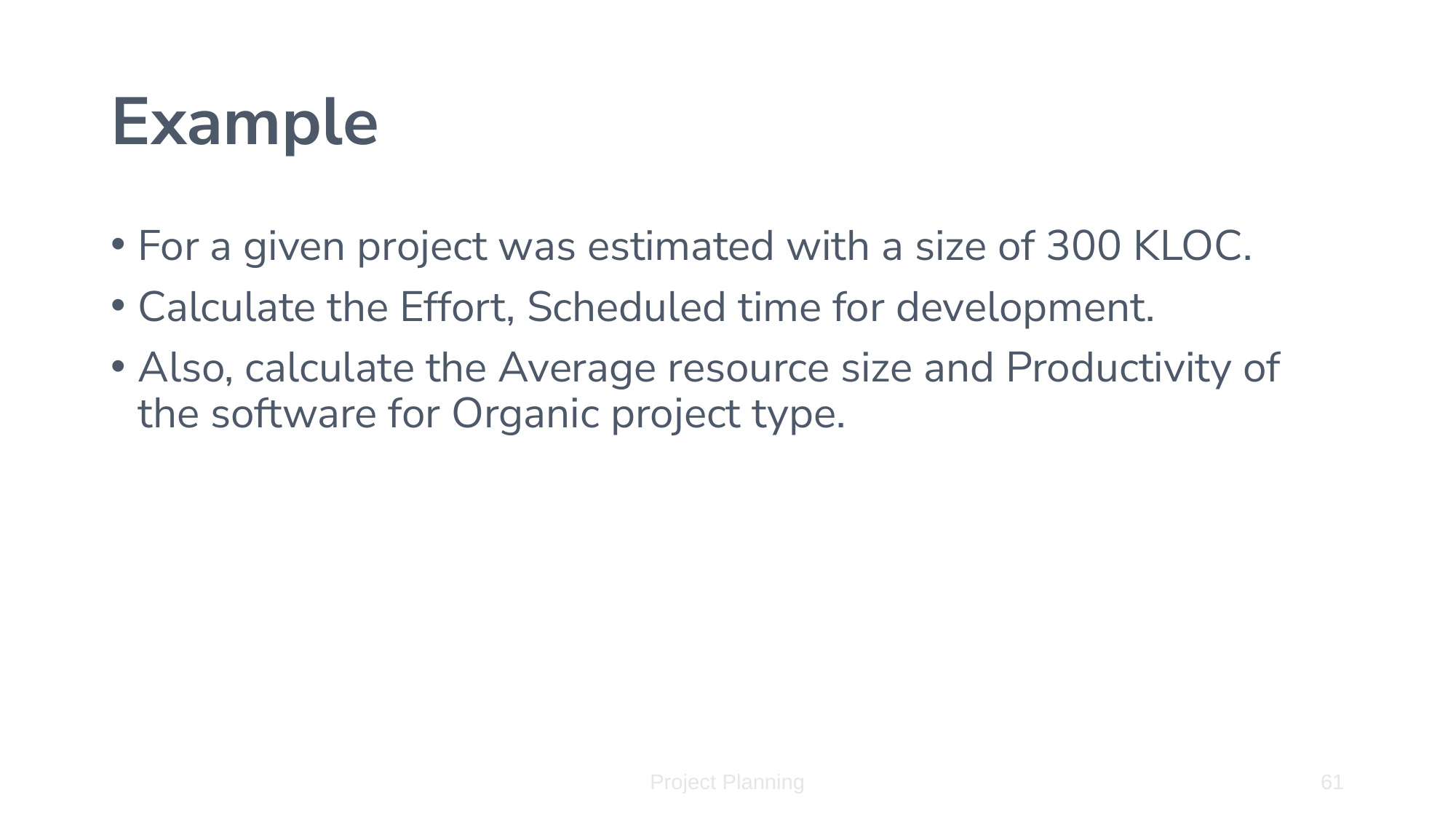

# Example
For a given project was estimated with a size of 300 KLOC.
Calculate the Effort, Scheduled time for development.
Also, calculate the Average resource size and Productivity of the software for Organic project type.
Project Planning
61